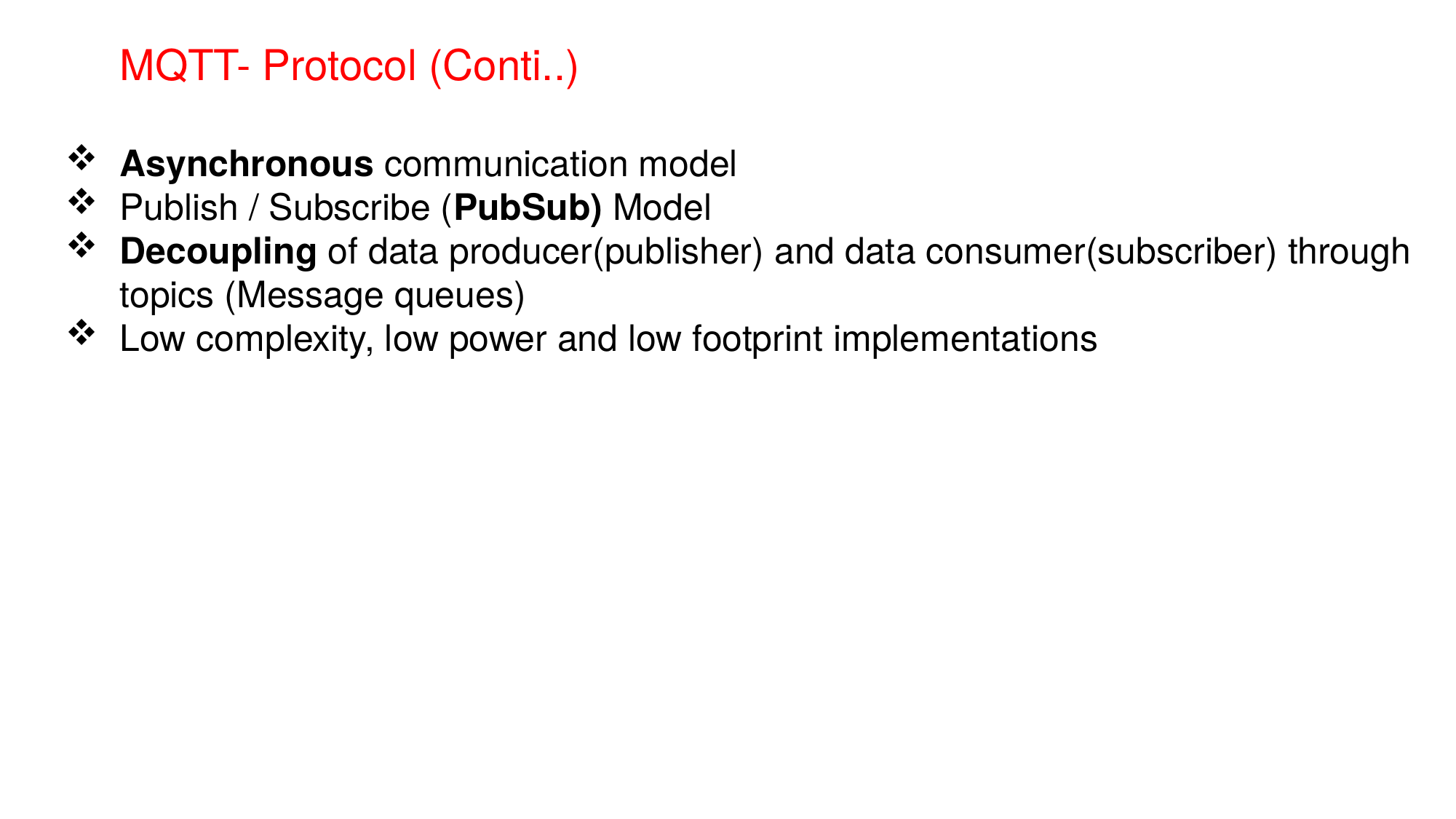

MQTT- Protocol (Conti..)

Asynchronous communication model
Publish / Subscribe (PubSub) Model
Decoupling of data producer(publisher) and data consumer(subscriber) through topics (Message queues)
Low complexity, low power and low footprint implementations